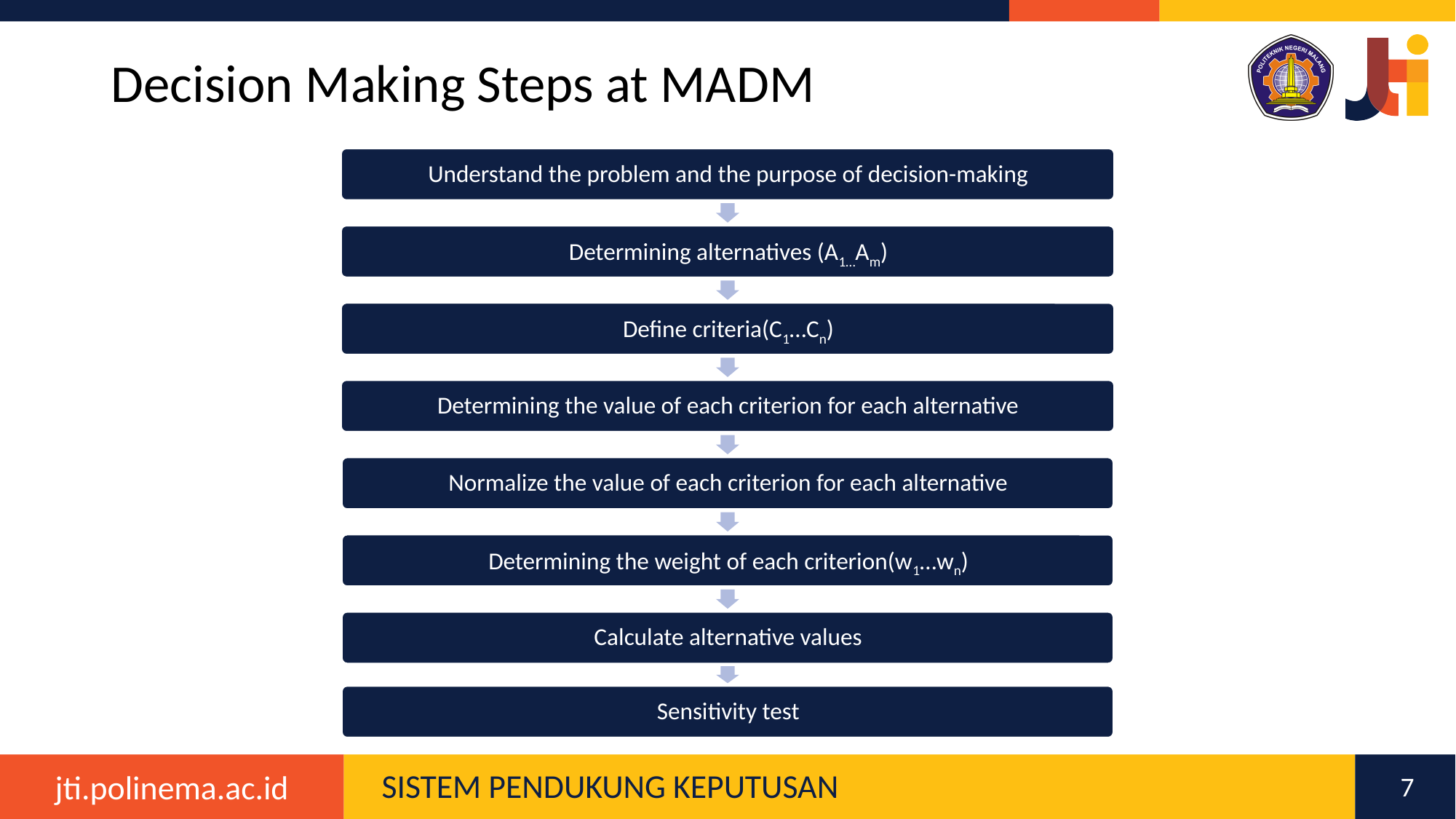

# Decision Making Steps at MADM
Understand the problem and the purpose of decision-making

Determining alternatives (A1…Am)

Define criteria(C1…Cn)

Determining the value of each criterion for each alternative

Normalize the value of each criterion for each alternative

Determining the weight of each criterion(w1…wn)

Calculate alternative values

Sensitivity test
7